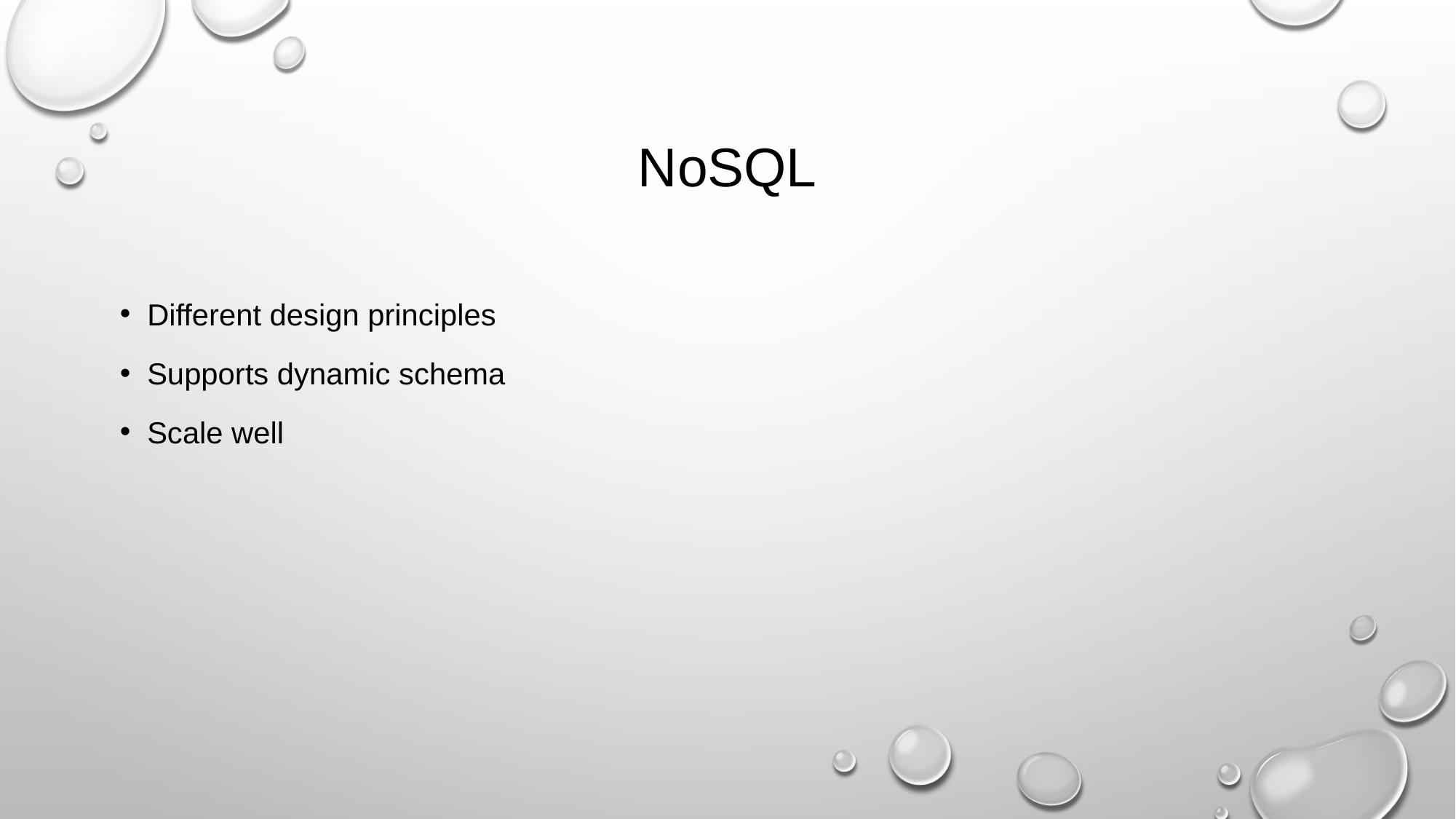

# NoSQL
Different design principles
Supports dynamic schema
Scale well